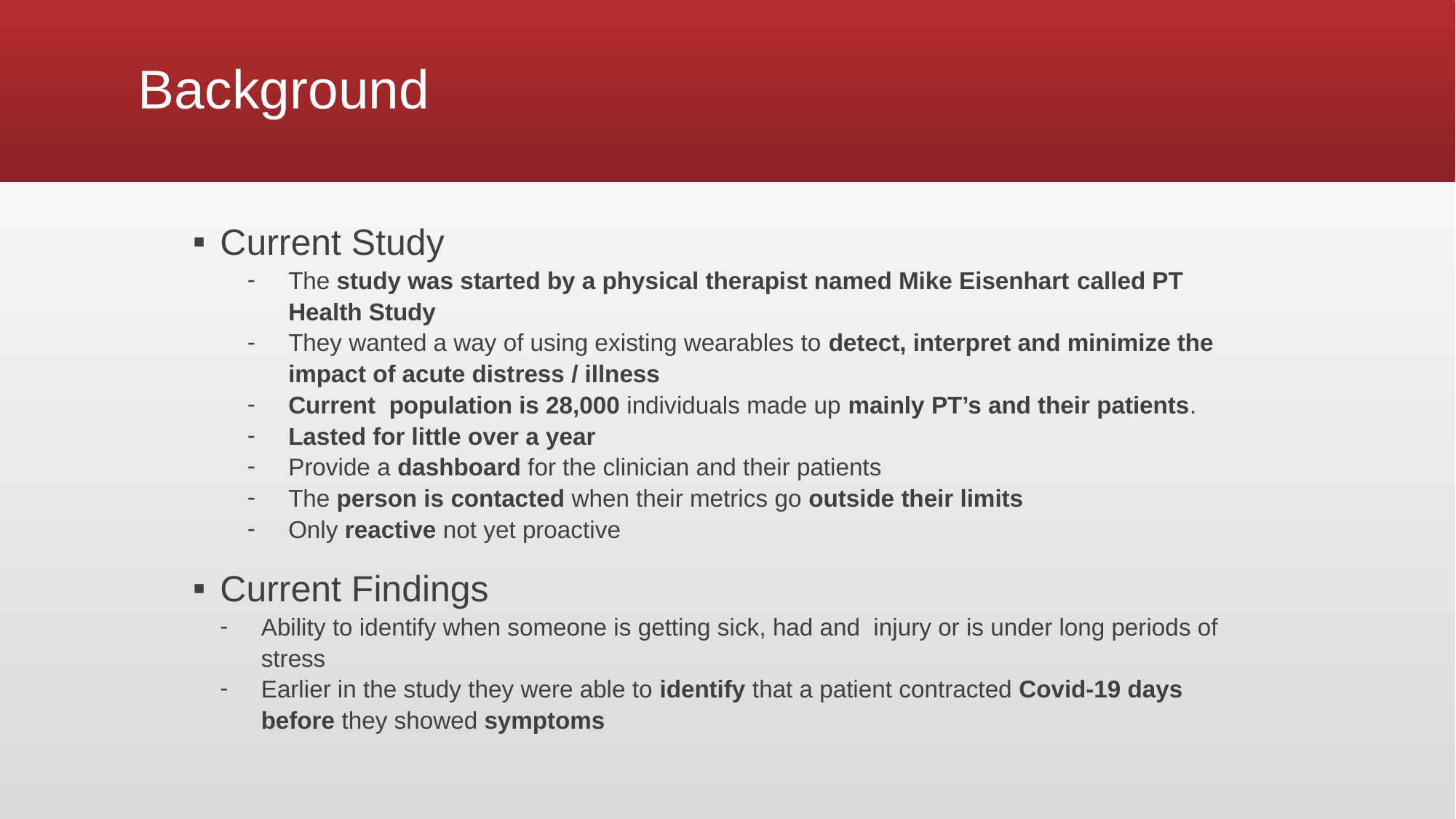

# Background
Current Study
The study was started by a physical therapist named Mike Eisenhart called PT Health Study
They wanted a way of using existing wearables to detect, interpret and minimize the impact of acute distress / illness
Current  population is 28,000 individuals made up mainly PT’s and their patients.
Lasted for little over a year
Provide a dashboard for the clinician and their patients
The person is contacted when their metrics go outside their limits
Only reactive not yet proactive
Current Findings
Ability to identify when someone is getting sick, had and  injury or is under long periods of stress
Earlier in the study they were able to identify that a patient contracted Covid-19 days before they showed symptoms